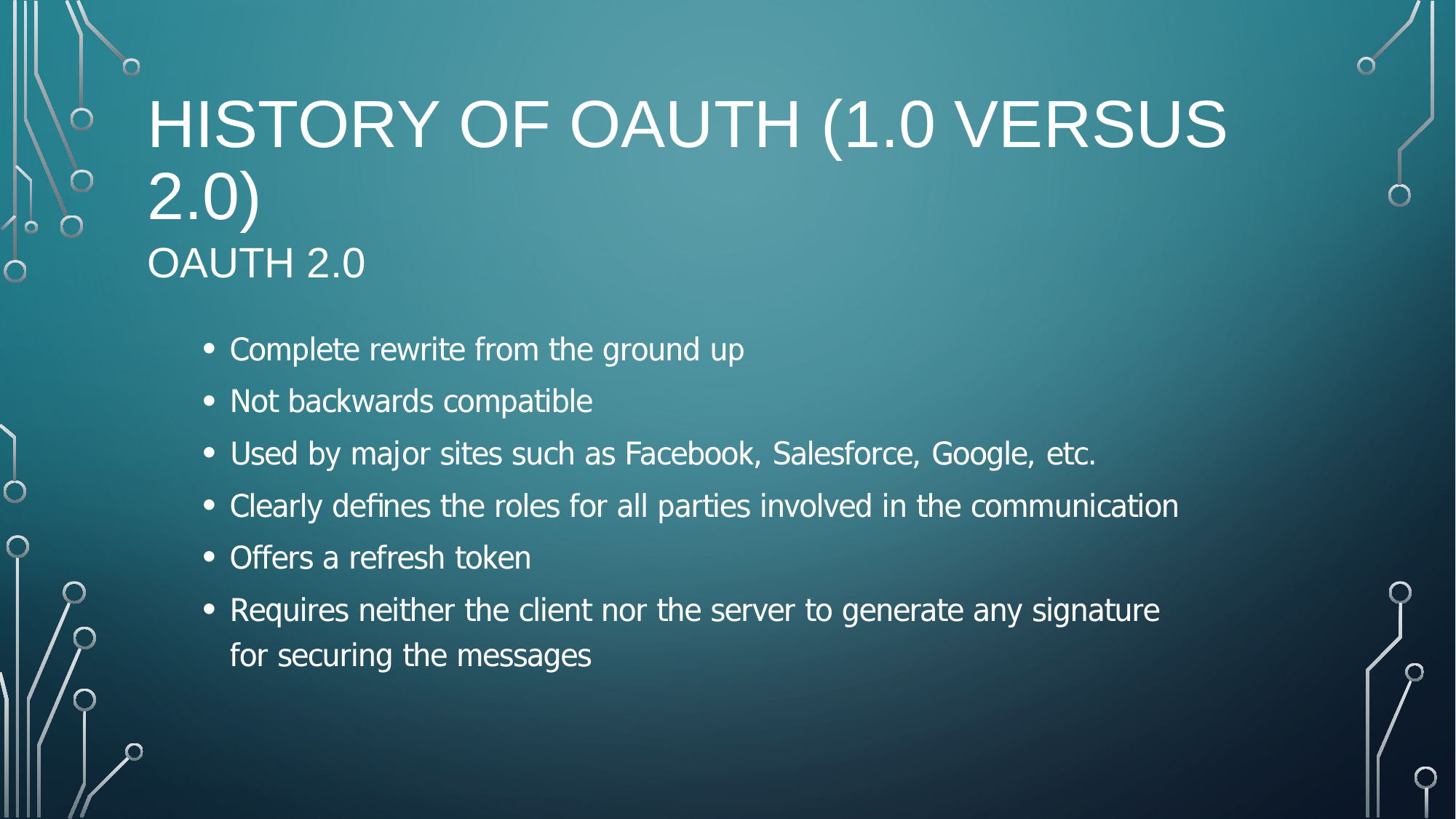

# History of Oauth (1.0 versus 2.0)
Oauth 2.0
Complete rewrite from the ground up
Not backwards compatible
Used by major sites such as Facebook, Salesforce, Google, etc.
Clearly defines the roles for all parties involved in the communication
Offers a refresh token
Requires neither the client nor the server to generate any signature for securing the messages